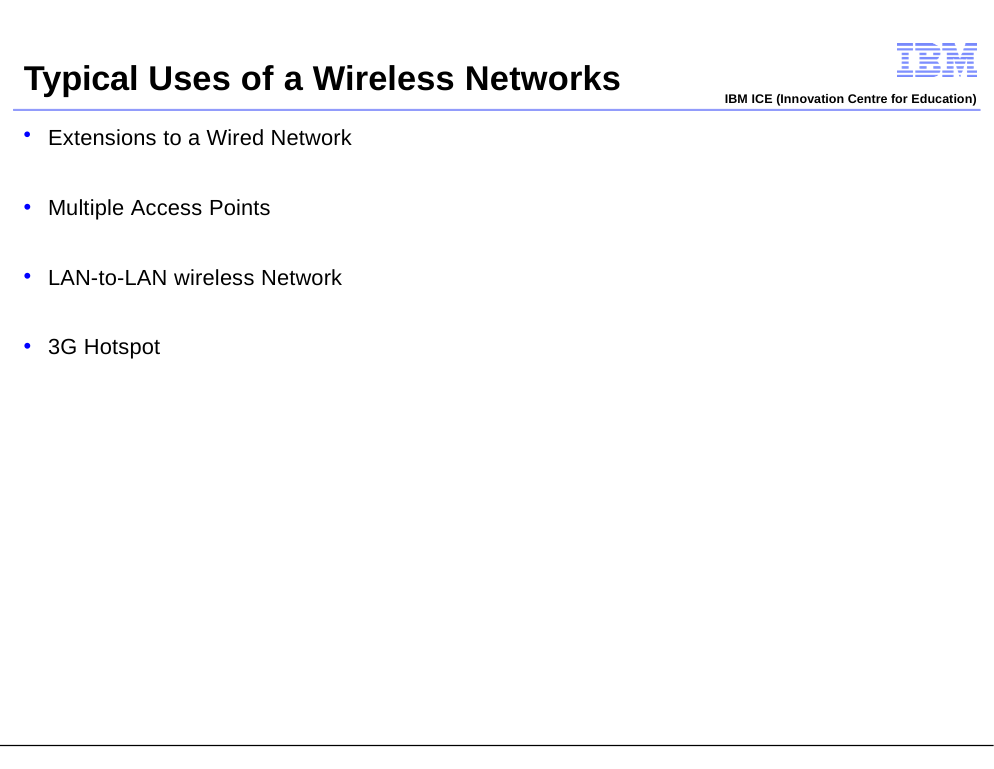

# Typical Uses of a Wireless Networks
IBM ICE (Innovation Centre for Education)

Extensions to a Wired Network

Multiple Access Points

LAN-to-LAN wireless Network

3G Hotspot